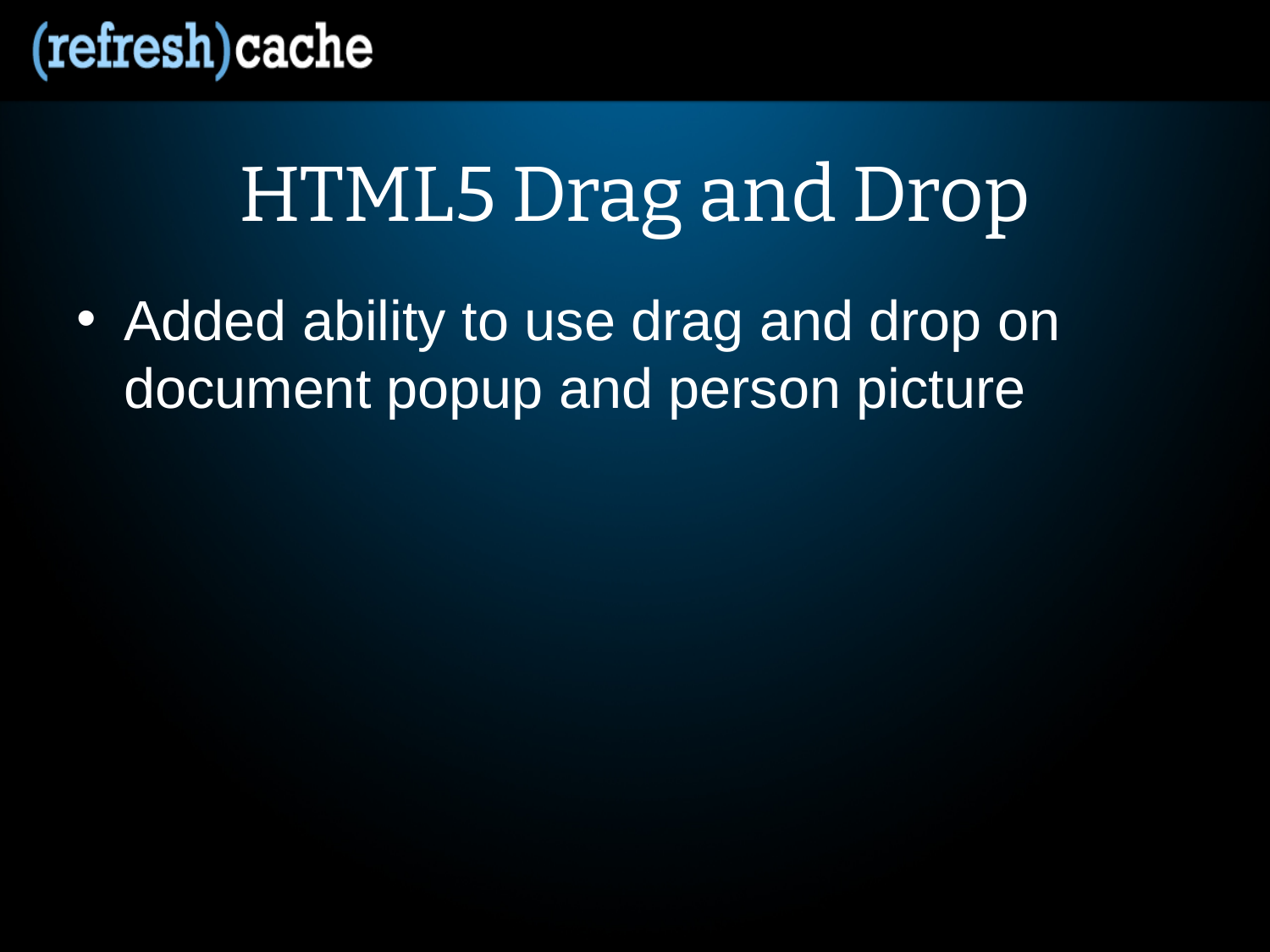

# HTML5 Drag and Drop
Added ability to use drag and drop on document popup and person picture